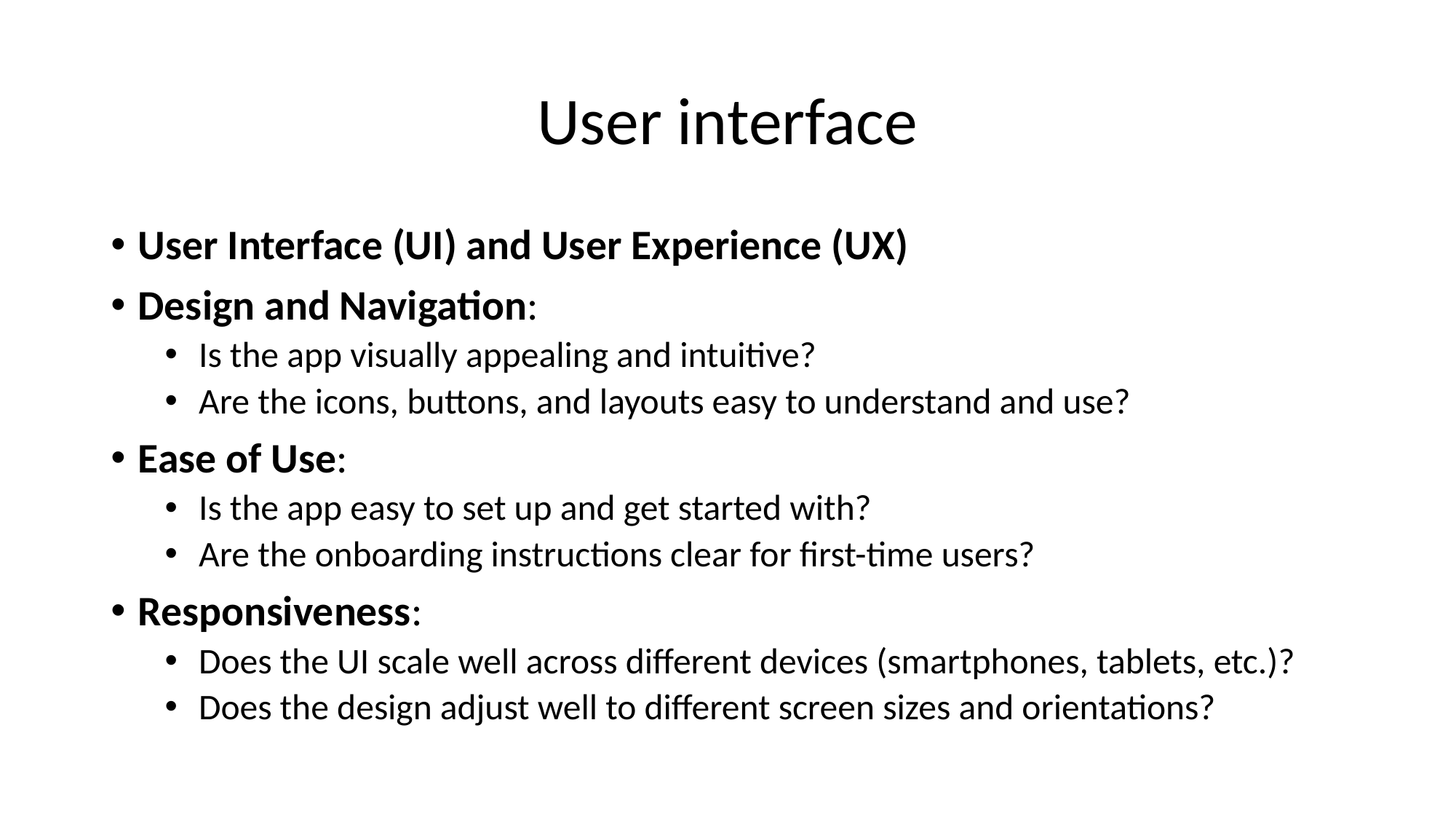

# User interface
User Interface (UI) and User Experience (UX)
Design and Navigation:
Is the app visually appealing and intuitive?
Are the icons, buttons, and layouts easy to understand and use?
Ease of Use:
Is the app easy to set up and get started with?
Are the onboarding instructions clear for first-time users?
Responsiveness:
Does the UI scale well across different devices (smartphones, tablets, etc.)?
Does the design adjust well to different screen sizes and orientations?